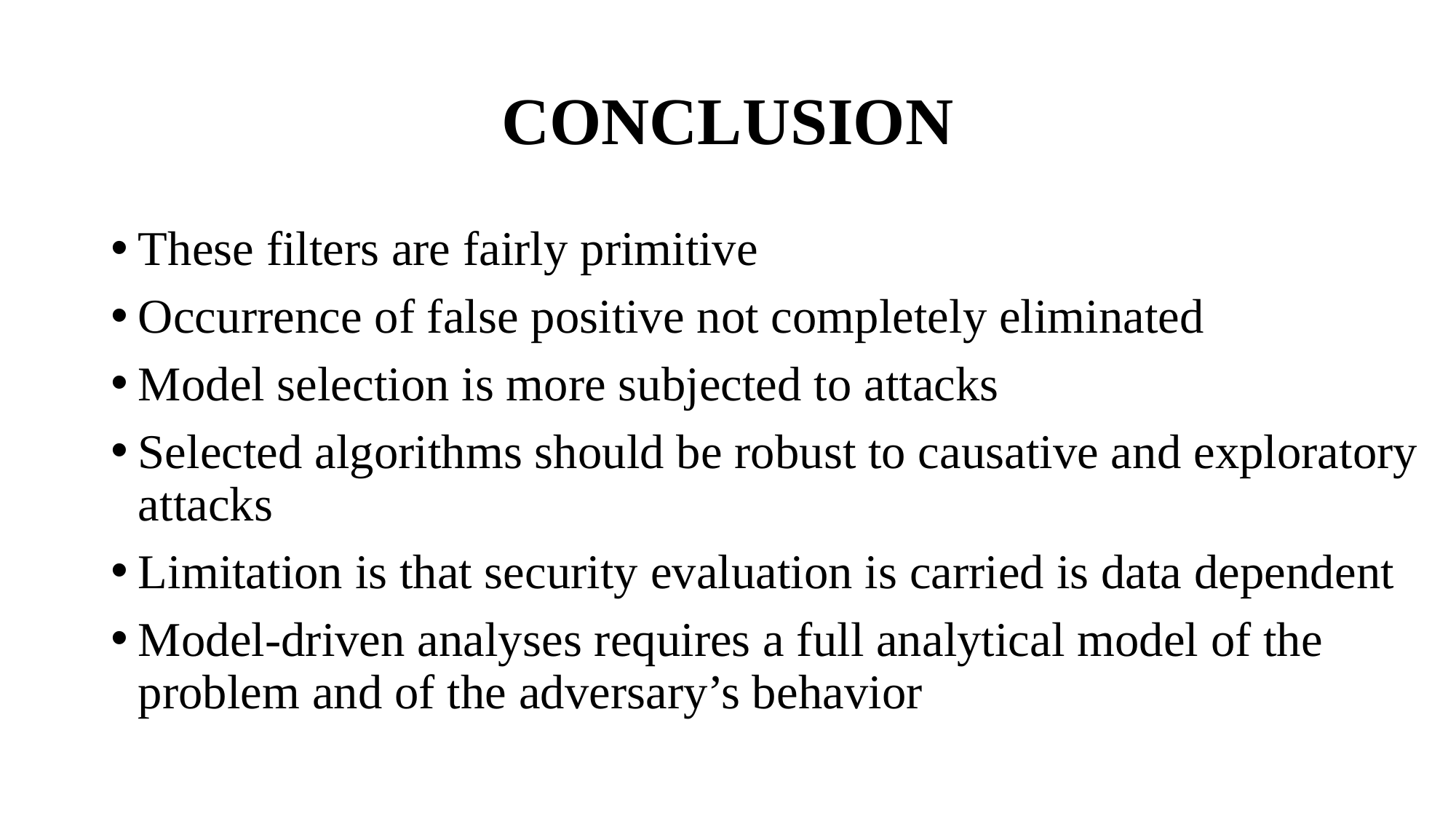

# CONCLUSION
These filters are fairly primitive
Occurrence of false positive not completely eliminated
Model selection is more subjected to attacks
Selected algorithms should be robust to causative and exploratory attacks
Limitation is that security evaluation is carried is data dependent
Model-driven analyses requires a full analytical model of the problem and of the adversary’s behavior